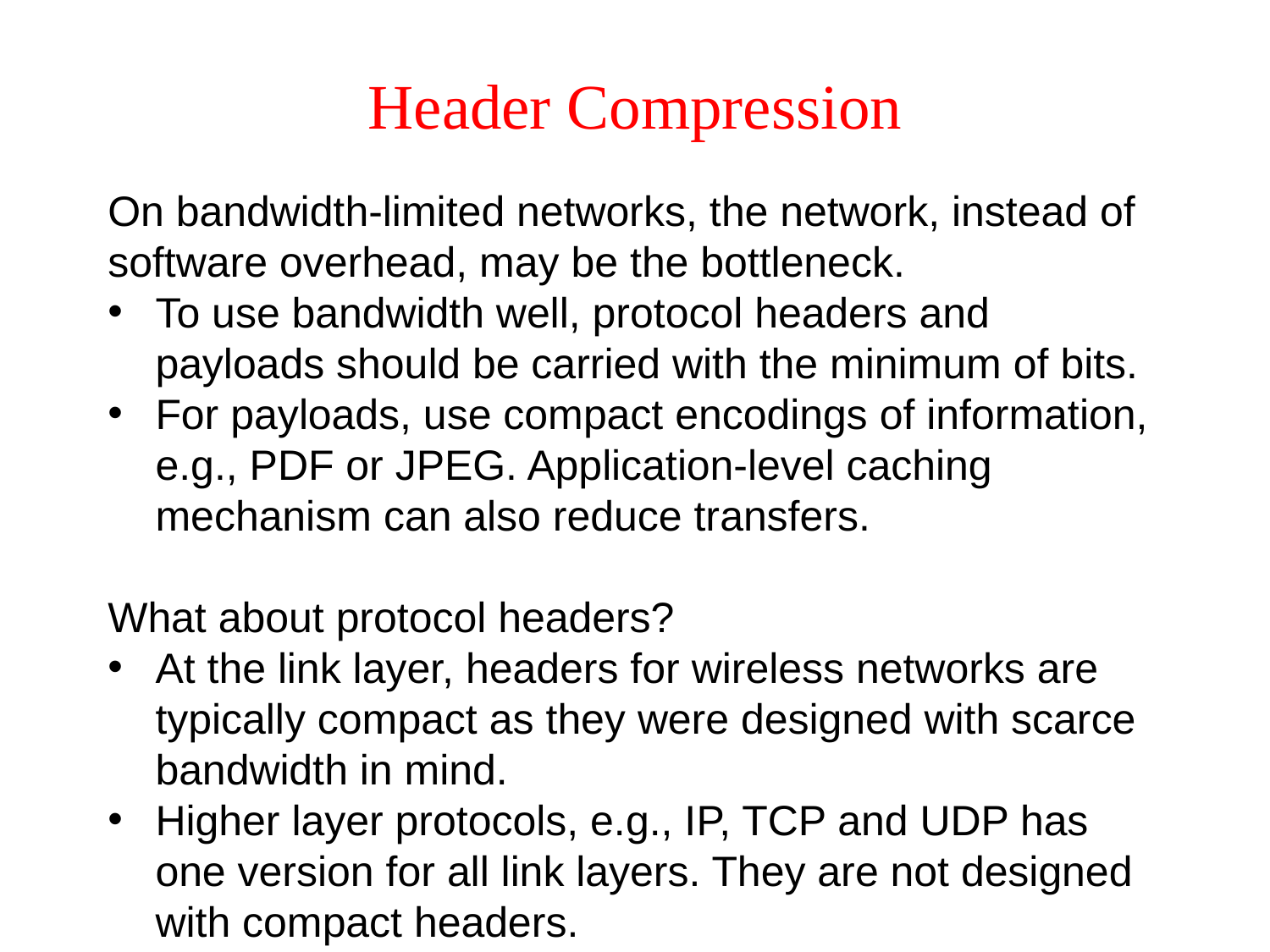

# Header Compression
On bandwidth-limited networks, the network, instead of software overhead, may be the bottleneck.
To use bandwidth well, protocol headers and payloads should be carried with the minimum of bits.
For payloads, use compact encodings of information, e.g., PDF or JPEG. Application-level caching mechanism can also reduce transfers.

What about protocol headers?
At the link layer, headers for wireless networks are typically compact as they were designed with scarce bandwidth in mind.
Higher layer protocols, e.g., IP, TCP and UDP has one version for all link layers. They are not designed with compact headers.